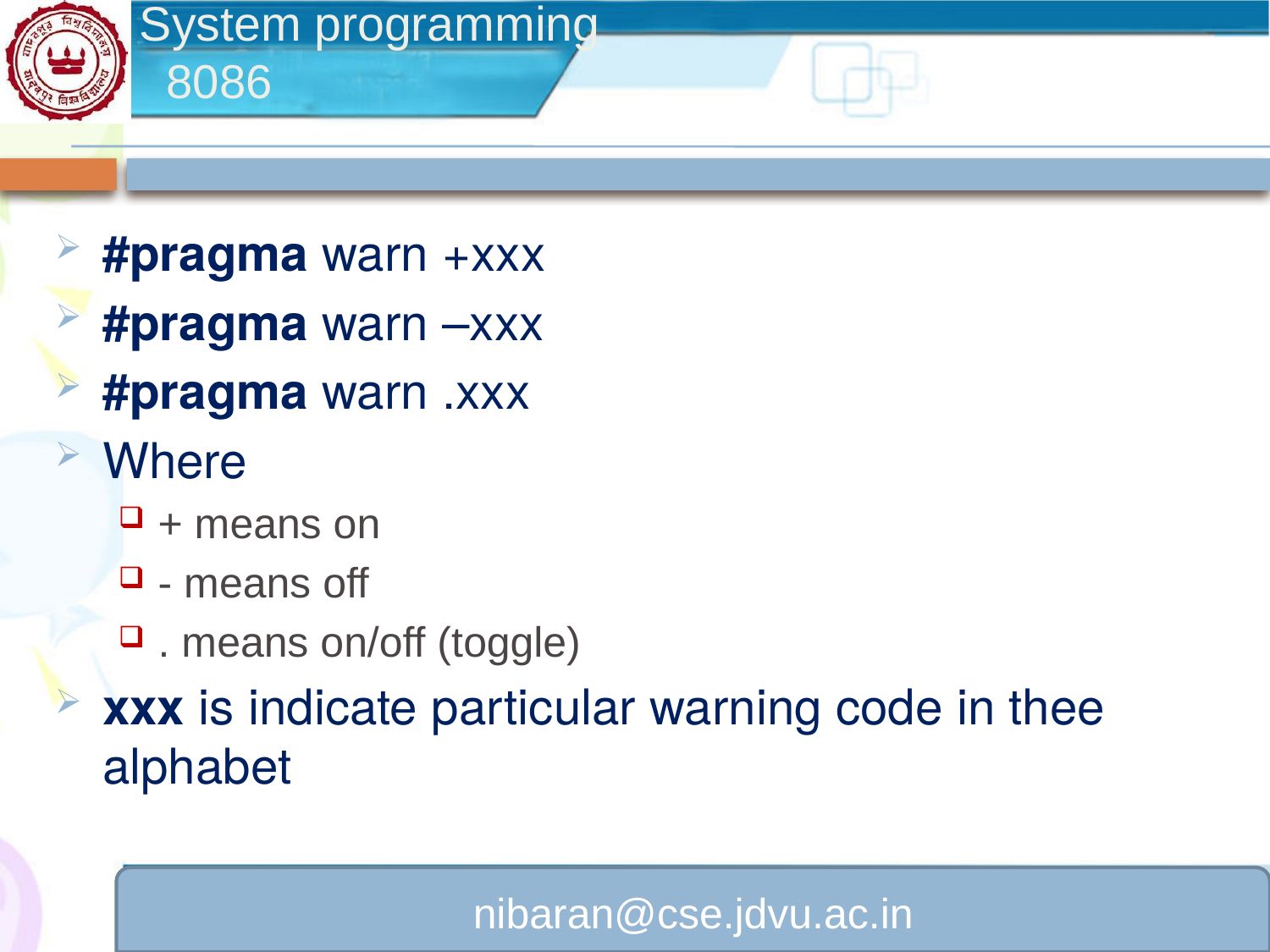

#
#pragma warn +xxx
#pragma warn –xxx
#pragma warn .xxx
Where
+ means on
- means off
. means on/off (toggle)
xxx is indicate particular warning code in thee alphabet